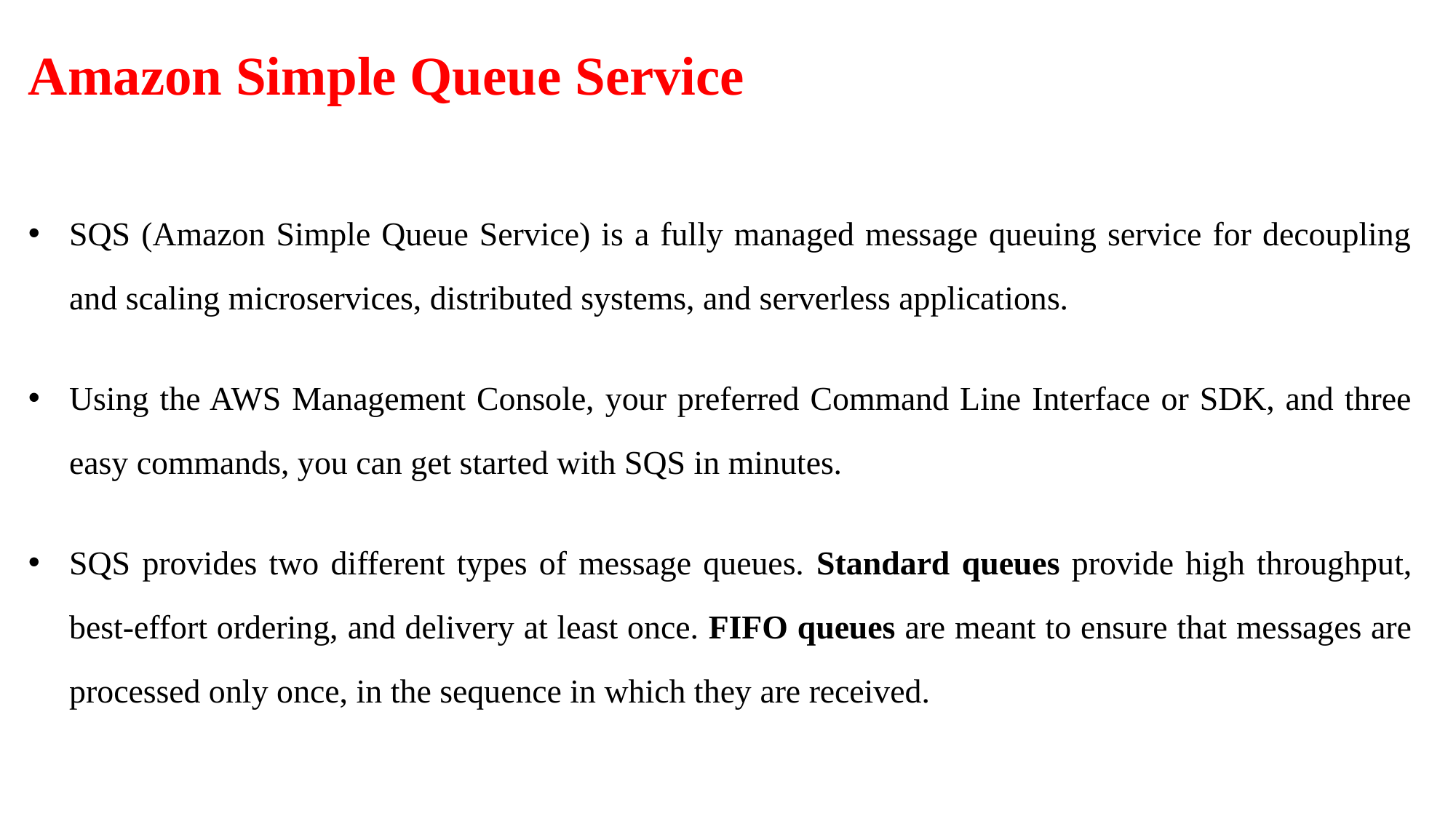

Amazon Simple Queue Service
SQS (Amazon Simple Queue Service) is a fully managed message queuing service for decoupling and scaling microservices, distributed systems, and serverless applications.
Using the AWS Management Console, your preferred Command Line Interface or SDK, and three easy commands, you can get started with SQS in minutes.
SQS provides two different types of message queues. Standard queues provide high throughput, best-effort ordering, and delivery at least once. FIFO queues are meant to ensure that messages are processed only once, in the sequence in which they are received.